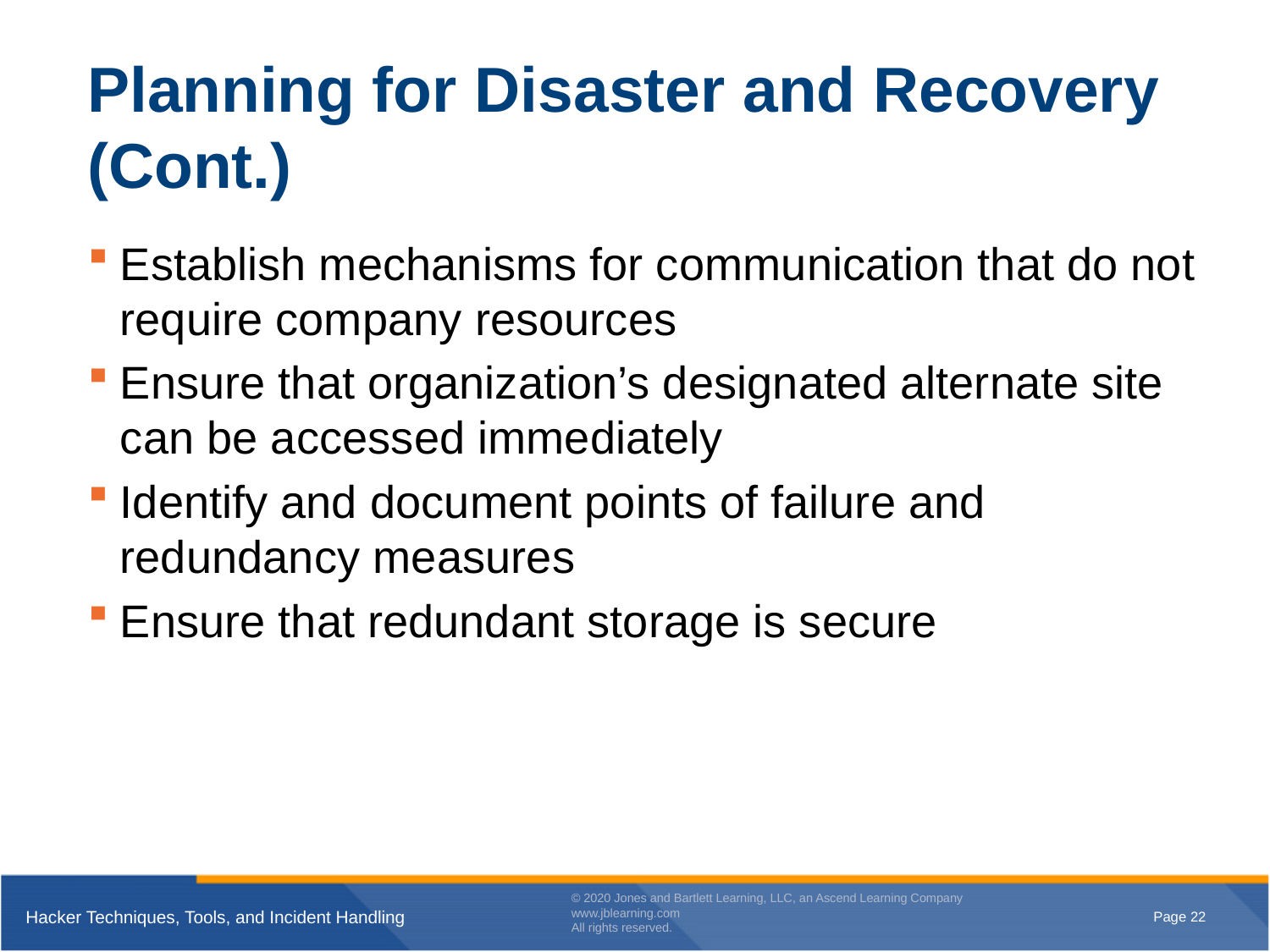

# Planning for Disaster and Recovery (Cont.)
Establish mechanisms for communication that do not require company resources
Ensure that organization’s designated alternate site can be accessed immediately
Identify and document points of failure and redundancy measures
Ensure that redundant storage is secure